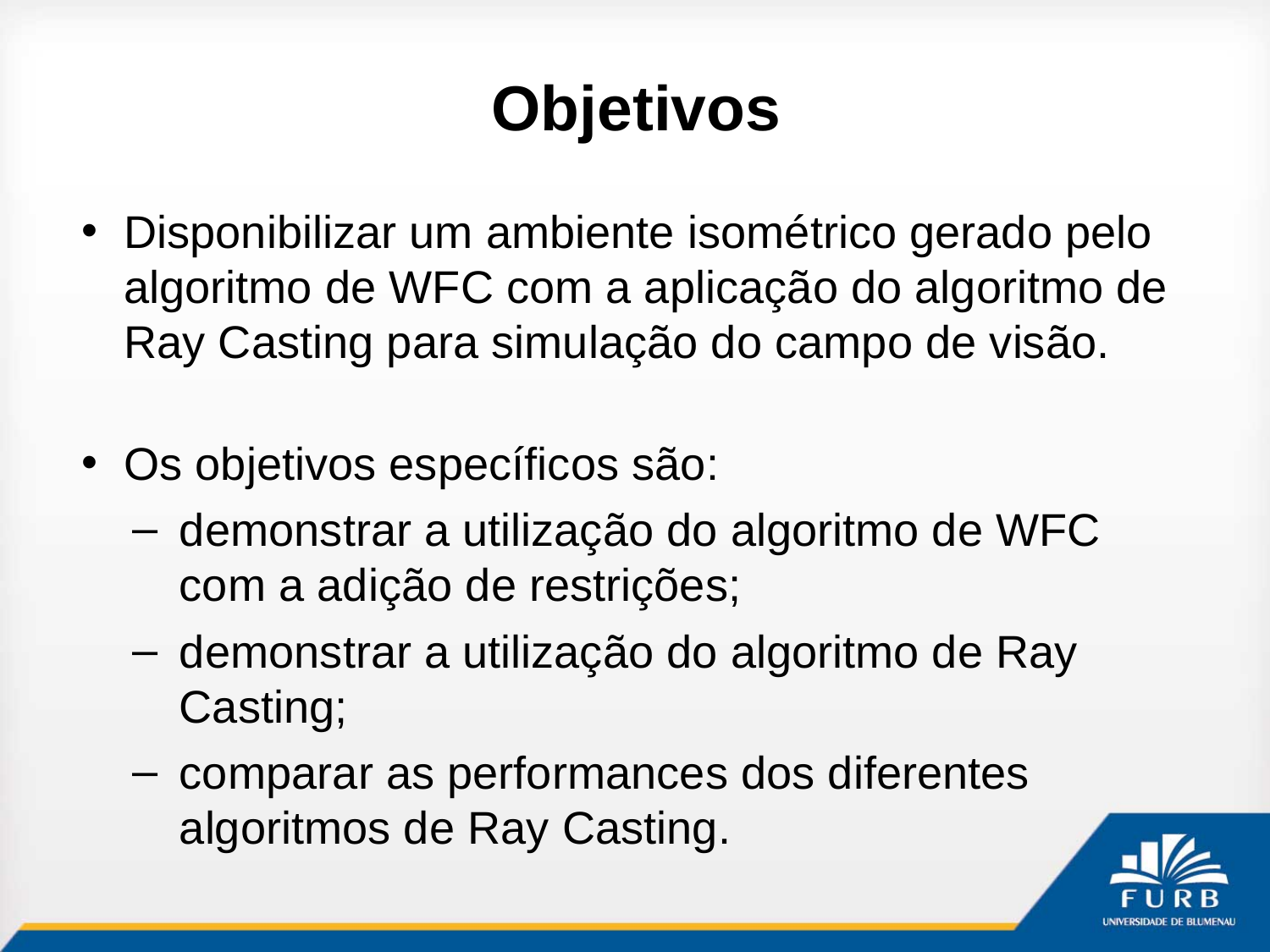

# Objetivos
Disponibilizar um ambiente isométrico gerado pelo algoritmo de WFC com a aplicação do algoritmo de Ray Casting para simulação do campo de visão.
Os objetivos específicos são:
demonstrar a utilização do algoritmo de WFC com a adição de restrições;
demonstrar a utilização do algoritmo de Ray Casting;
comparar as performances dos diferentes algoritmos de Ray Casting.